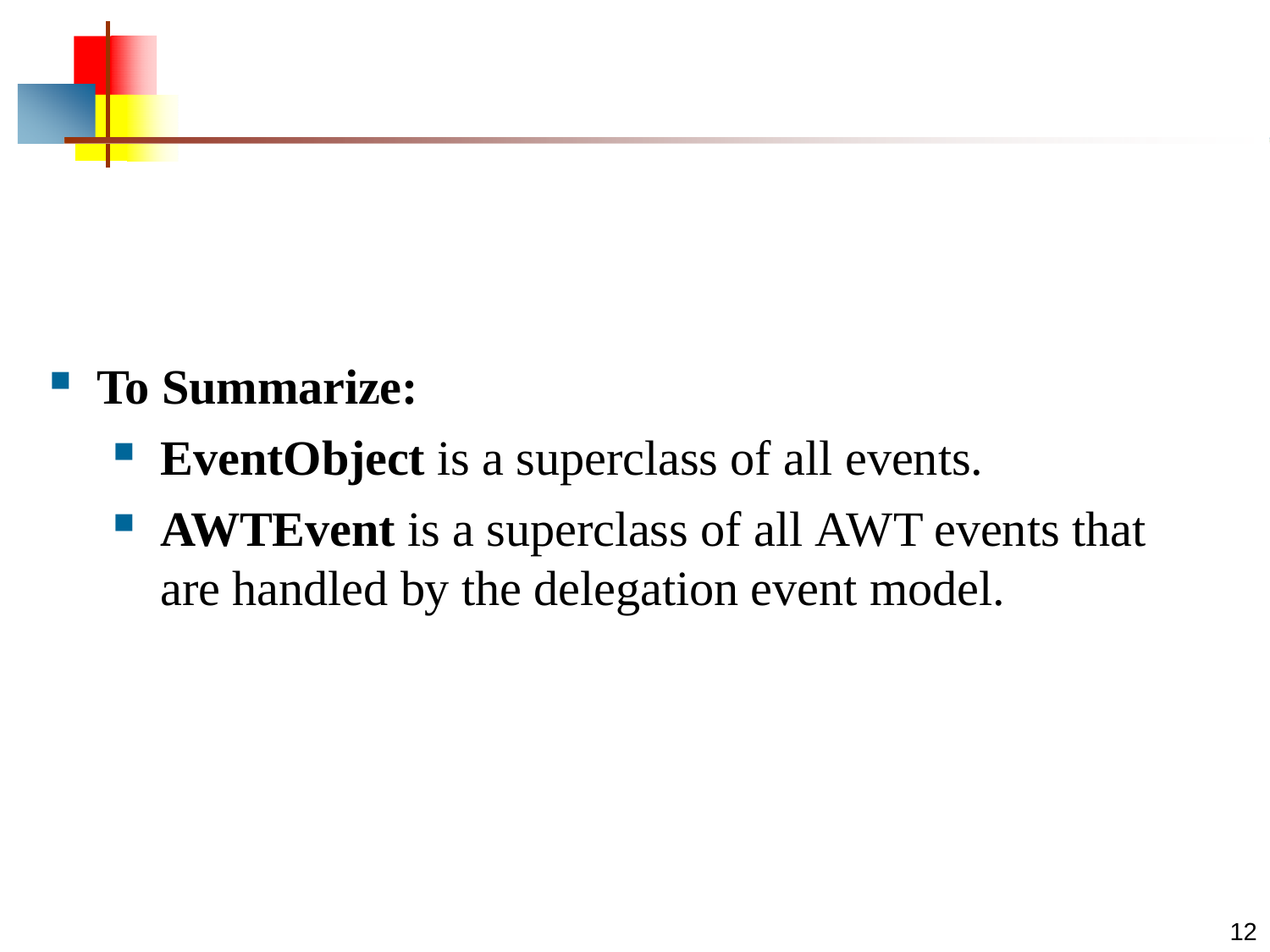

#

To Summarize:
EventObject is a superclass of all events.
AWTEvent is a superclass of all AWT events that are handled by the delegation event model.
12